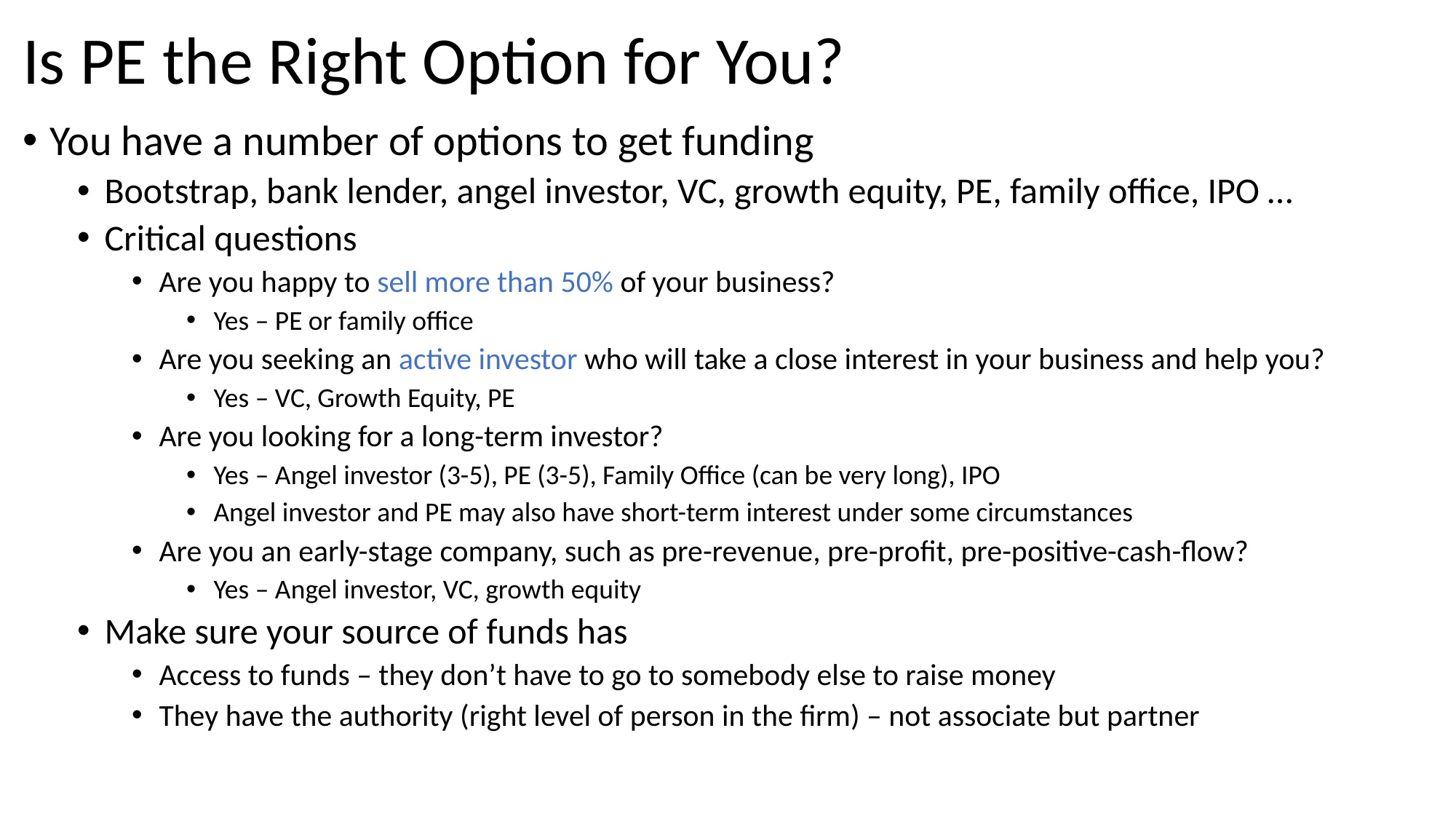

# Is PE the Right Option for You?
You have a number of options to get funding
Bootstrap, bank lender, angel investor, VC, growth equity, PE, family office, IPO …
Critical questions
Are you happy to sell more than 50% of your business?
Yes – PE or family office
Are you seeking an active investor who will take a close interest in your business and help you?
Yes – VC, Growth Equity, PE
Are you looking for a long-term investor?
Yes – Angel investor (3-5), PE (3-5), Family Office (can be very long), IPO
Angel investor and PE may also have short-term interest under some circumstances
Are you an early-stage company, such as pre-revenue, pre-profit, pre-positive-cash-flow?
Yes – Angel investor, VC, growth equity
Make sure your source of funds has
Access to funds – they don’t have to go to somebody else to raise money
They have the authority (right level of person in the firm) – not associate but partner